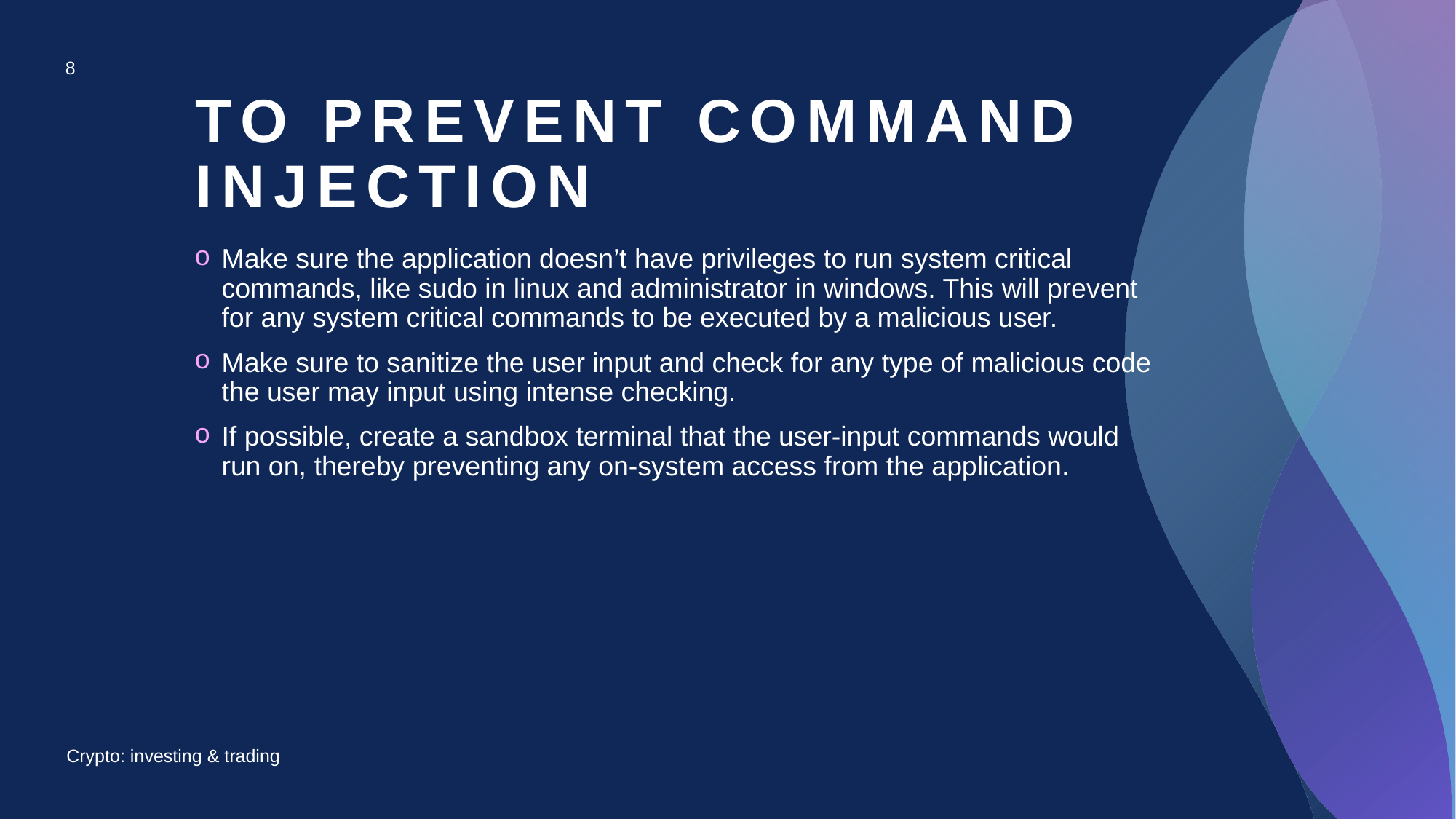

8
# To Prevent command injection
Make sure the application doesn’t have privileges to run system critical commands, like sudo in linux and administrator in windows. This will prevent for any system critical commands to be executed by a malicious user.
Make sure to sanitize the user input and check for any type of malicious code the user may input using intense checking.
If possible, create a sandbox terminal that the user-input commands would run on, thereby preventing any on-system access from the application.
Crypto: investing & trading